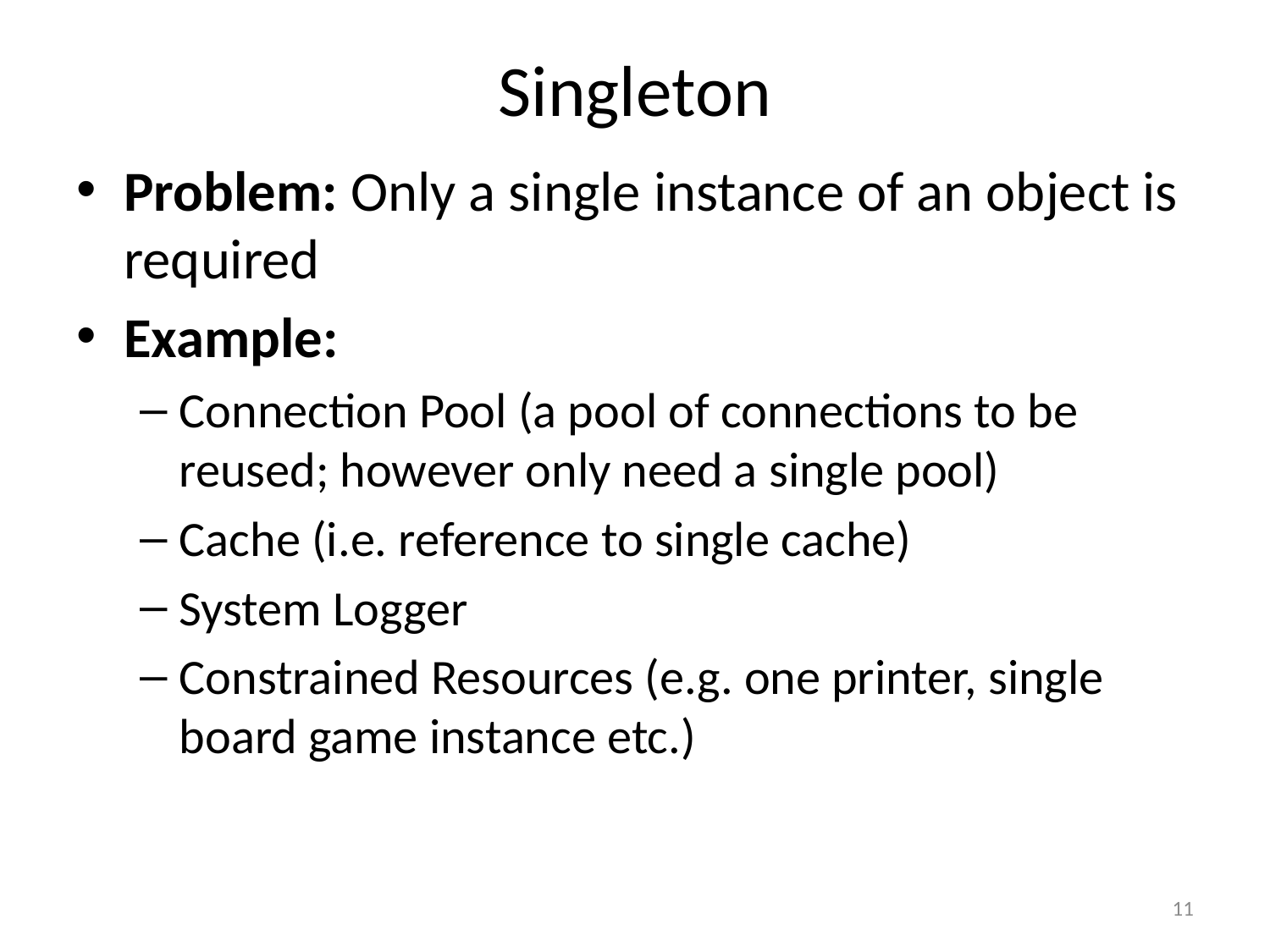

# Singleton
Problem: Only a single instance of an object is required
Example:
Connection Pool (a pool of connections to be reused; however only need a single pool)
Cache (i.e. reference to single cache)
System Logger
Constrained Resources (e.g. one printer, single board game instance etc.)

11